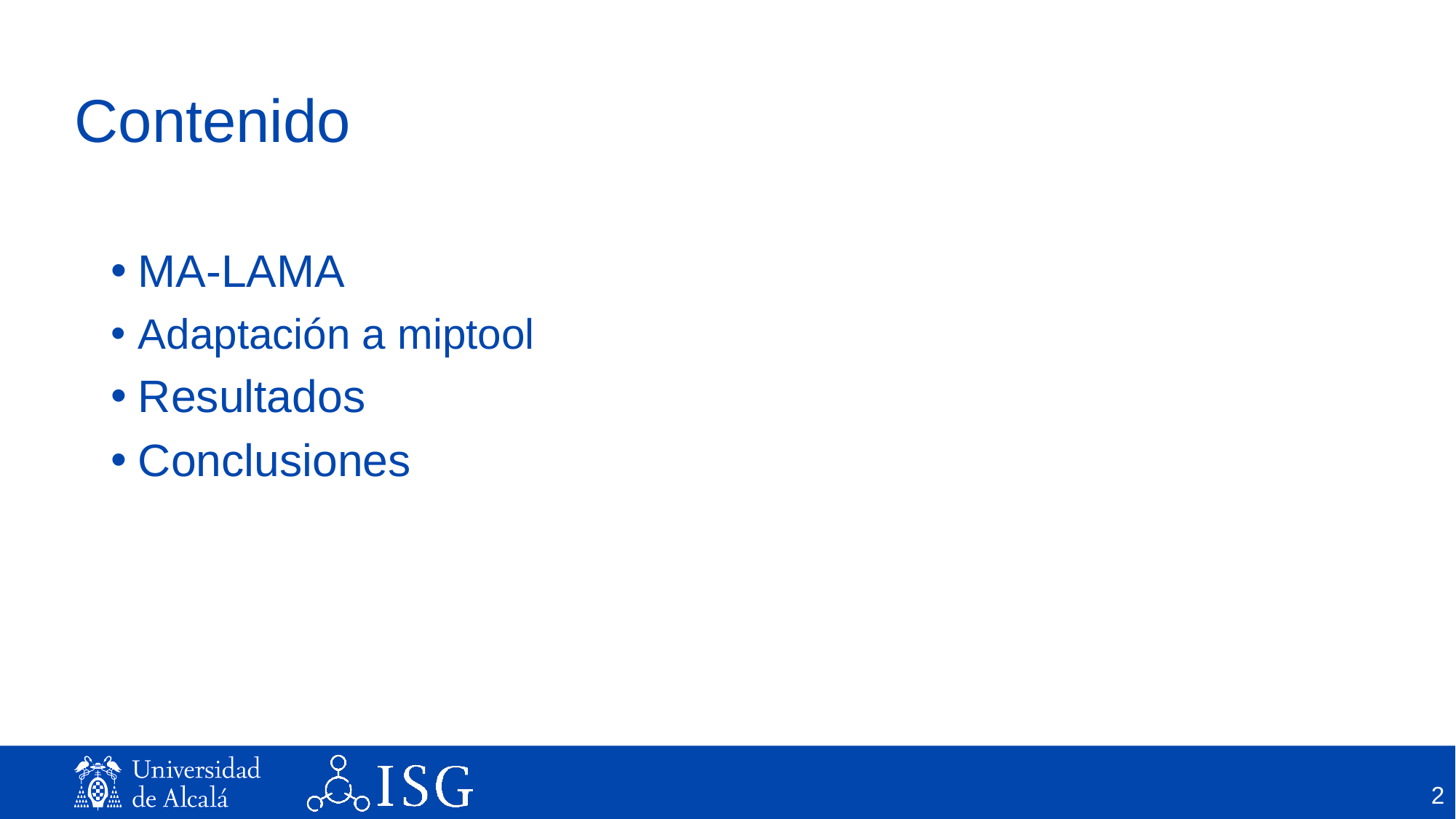

# Contenido

MA-LAMA
Adaptación a miptool
Resultados
Conclusiones